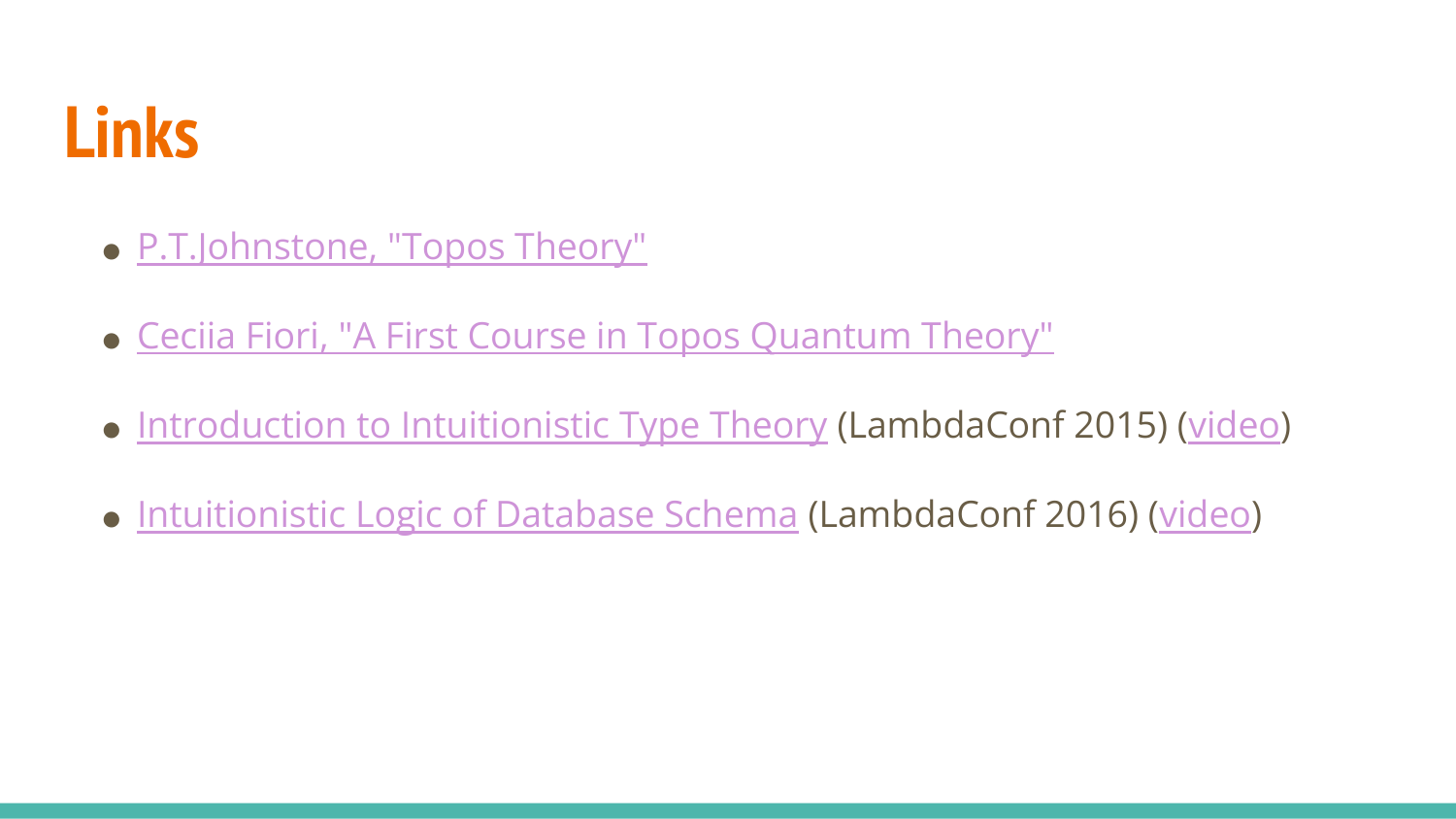

# Links
P.T.Johnstone, "Topos Theory"
Ceciia Fiori, "A First Course in Topos Quantum Theory"
Introduction to Intuitionistic Type Theory (LambdaConf 2015) (video)
Intuitionistic Logic of Database Schema (LambdaConf 2016) (video)